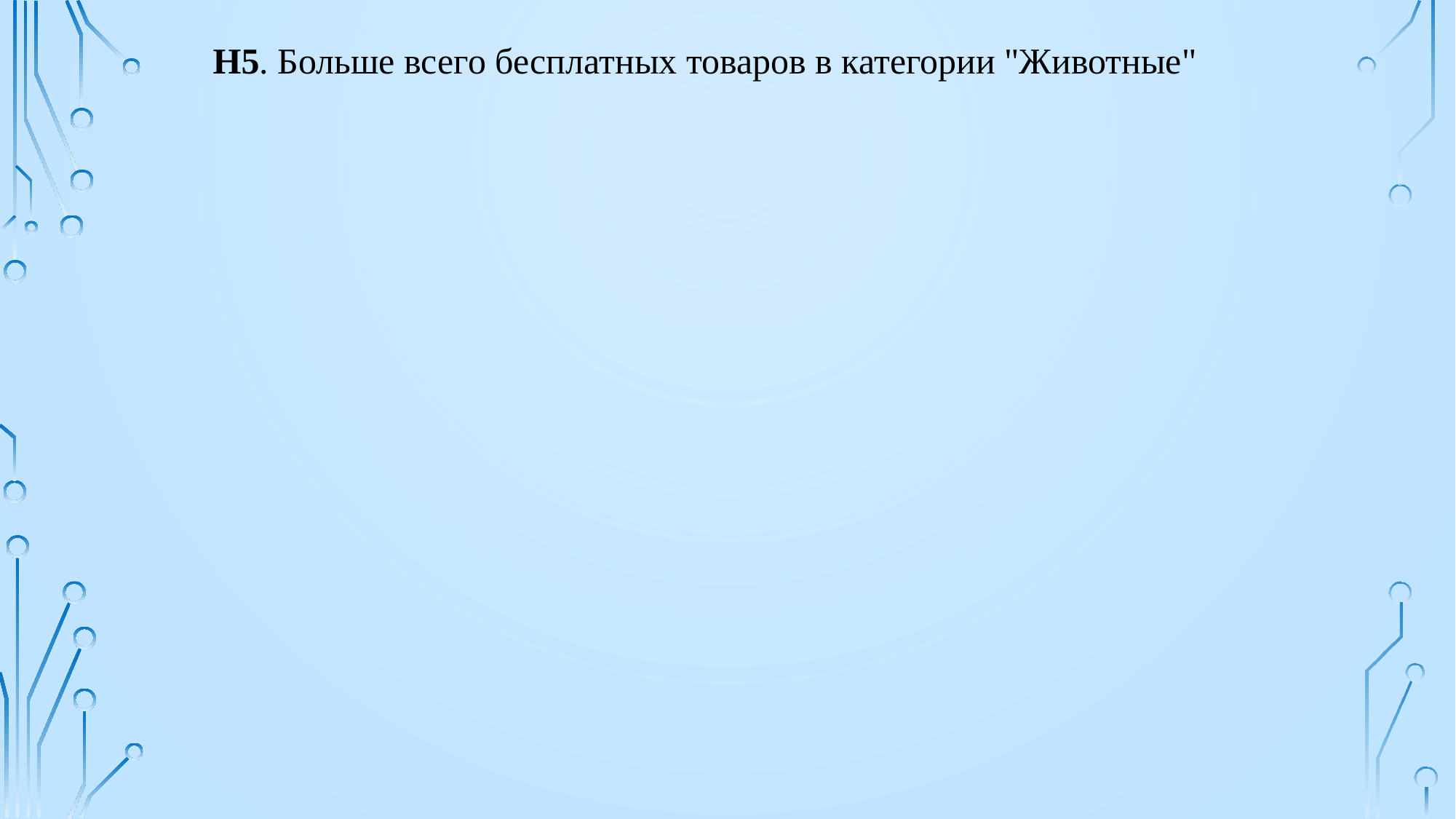

H5. Больше всего бесплатных товаров в категории "Животные"